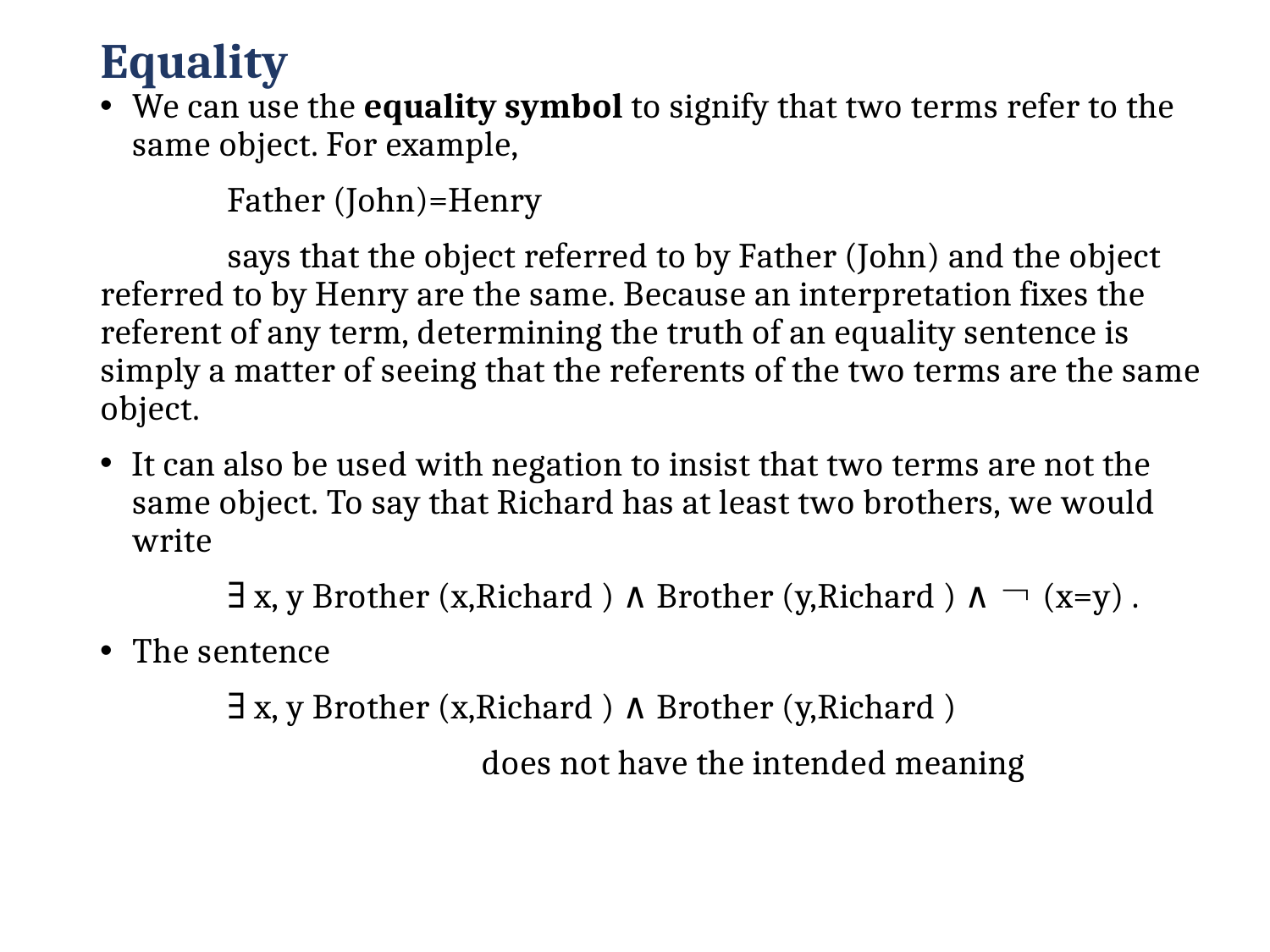

# Equality
We can use the equality symbol to signify that two terms refer to the same object. For example,
	Father (John)=Henry
	says that the object referred to by Father (John) and the object referred to by Henry are the same. Because an interpretation fixes the referent of any term, determining the truth of an equality sentence is simply a matter of seeing that the referents of the two terms are the same object.
It can also be used with negation to insist that two terms are not the same object. To say that Richard has at least two brothers, we would write
	∃ x, y Brother (x,Richard ) ∧ Brother (y,Richard ) ∧￢(x=y) .
The sentence
	∃ x, y Brother (x,Richard ) ∧ Brother (y,Richard )
			does not have the intended meaning
90